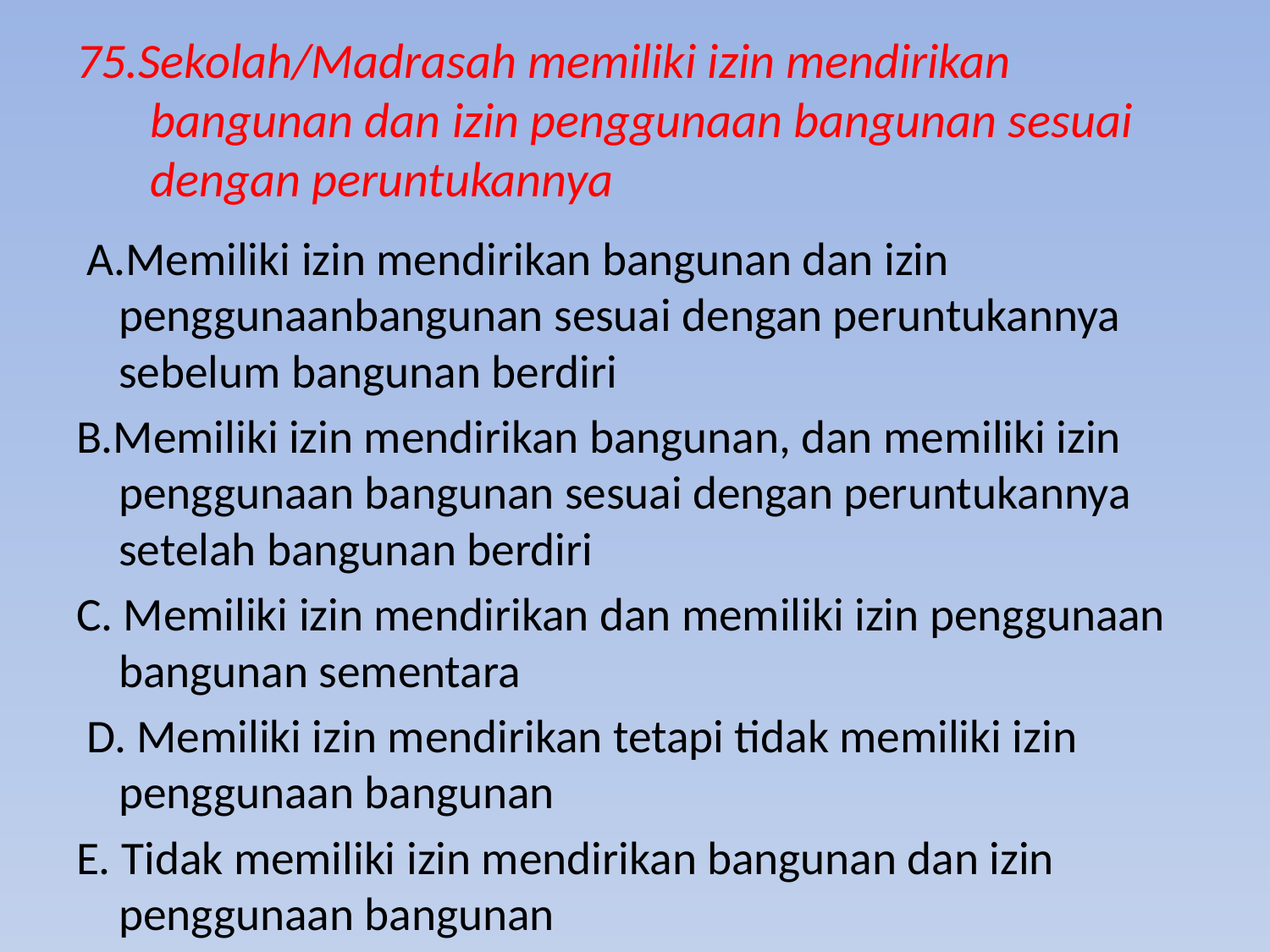

# 75.Sekolah/Madrasah memiliki izin mendirikan bangunan dan izin penggunaan bangunan sesuai dengan peruntukannya
 A.Memiliki izin mendirikan bangunan dan izin penggunaanbangunan sesuai dengan peruntukannya sebelum bangunan berdiri
B.Memiliki izin mendirikan bangunan, dan memiliki izin penggunaan bangunan sesuai dengan peruntukannya setelah bangunan berdiri
C. Memiliki izin mendirikan dan memiliki izin penggunaan bangunan sementara
 D. Memiliki izin mendirikan tetapi tidak memiliki izin penggunaan bangunan
E. Tidak memiliki izin mendirikan bangunan dan izin penggunaan bangunan